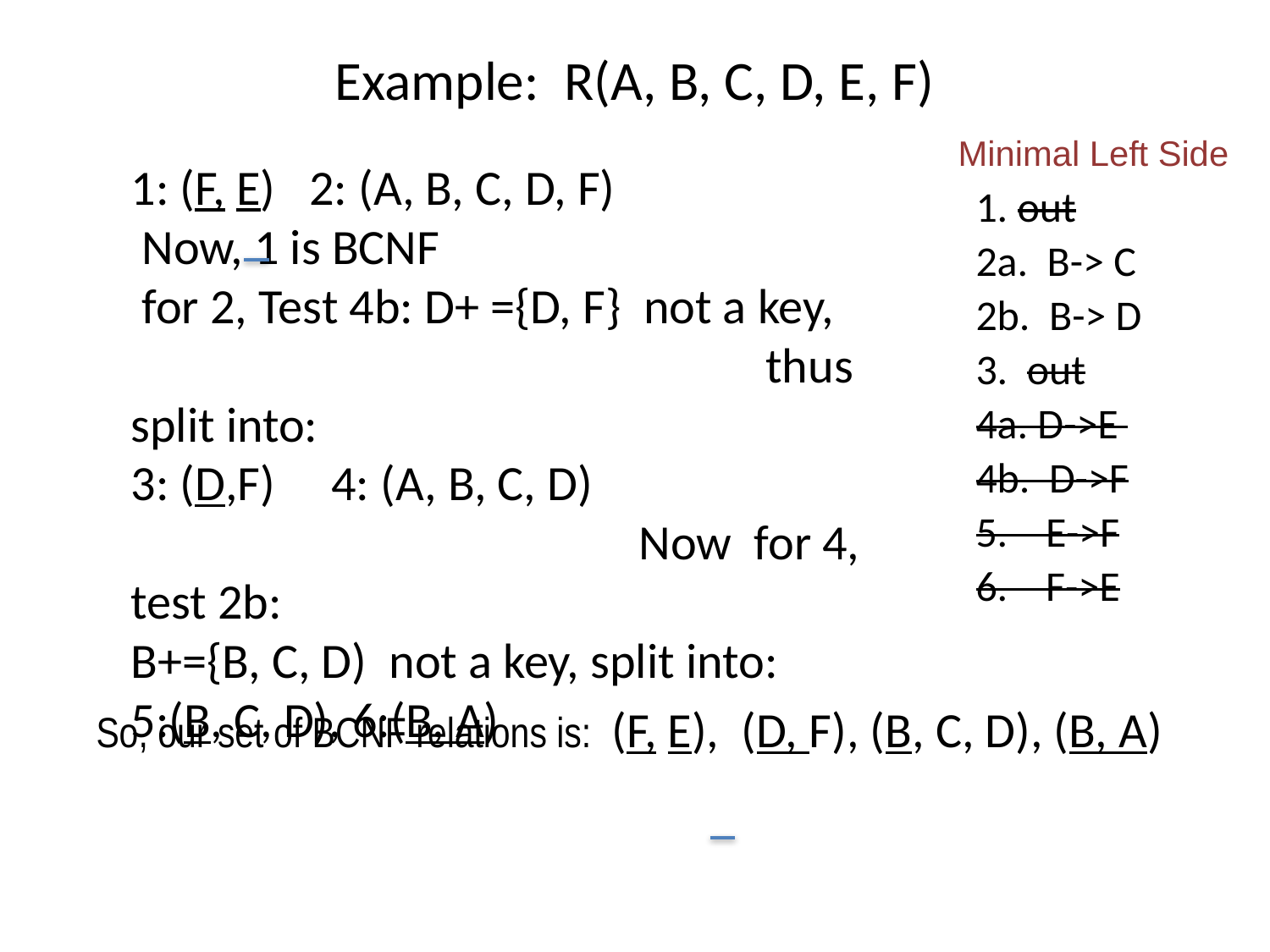

# Example:  R(A, B, C, D, E, F)
Minimal Left Side
1: (F, E)   2: (A, B, C, D, F)
 Now, 1 is BCNF
 for 2, Test 4b: D+ ={D, F}  not a key,   						thus  split into:
3: (D,F)     4: (A, B, C, D)
				Now  for 4, test 2b:
B+={B, C, D)  not a key, split into:
5:(B, C, D), 6:(B, A)
1. out
2a.  B-> C
2b.  B-> D
3.  out
4a. D->E
4b.  D->F
5.    E->F
6.    F->E

So, our set of BCNF relations is:  (F, E),  (D, F), (B, C, D), (B, A)